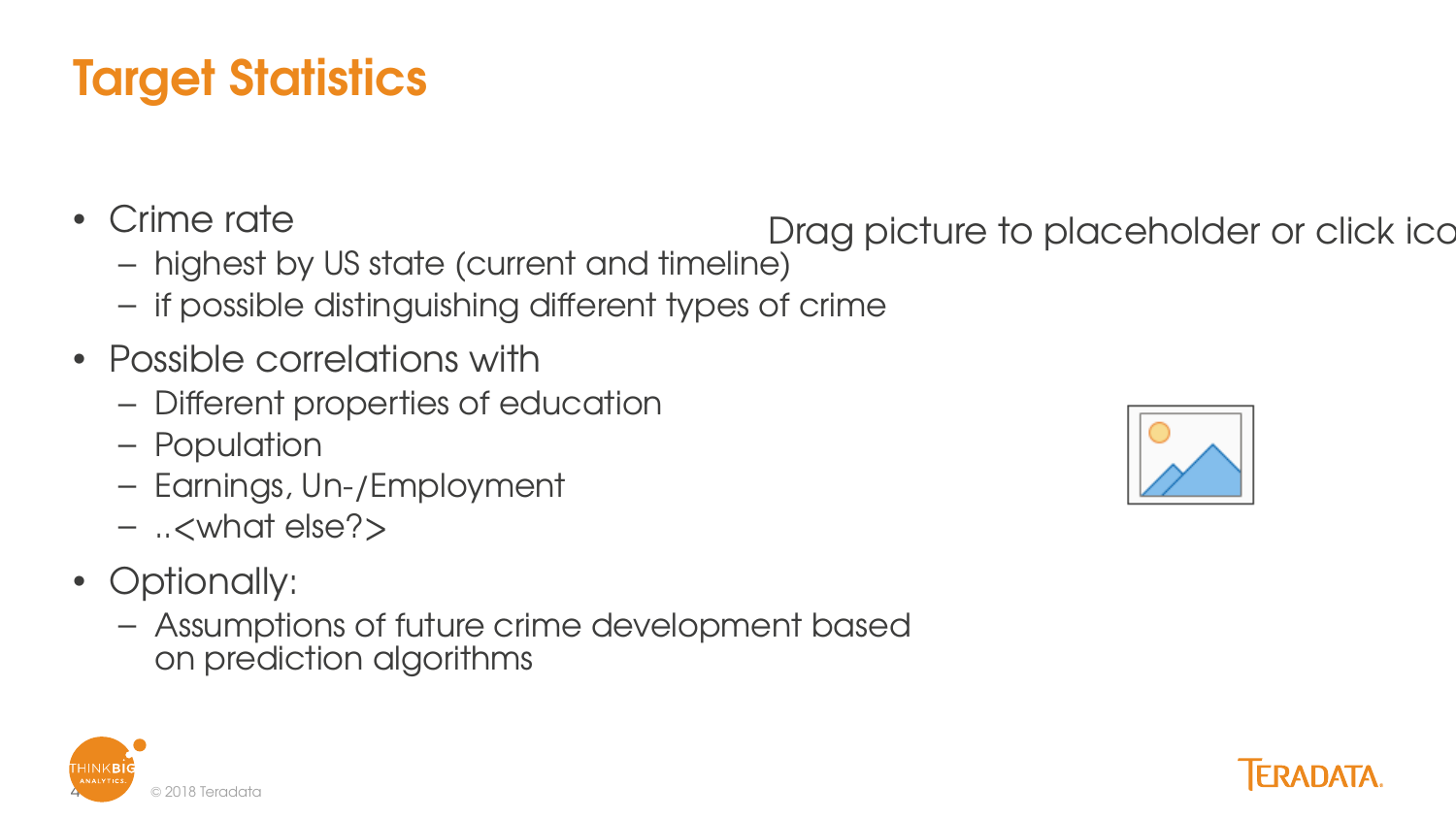

# Target Statistics
Crime rate
highest by US state (current and timeline)
if possible distinguishing different types of crime
Possible correlations with
Different properties of education
Population
Earnings, Un-/Employment
..<what else?>
Optionally:
Assumptions of future crime development based on prediction algorithms

© 2018 Teradata